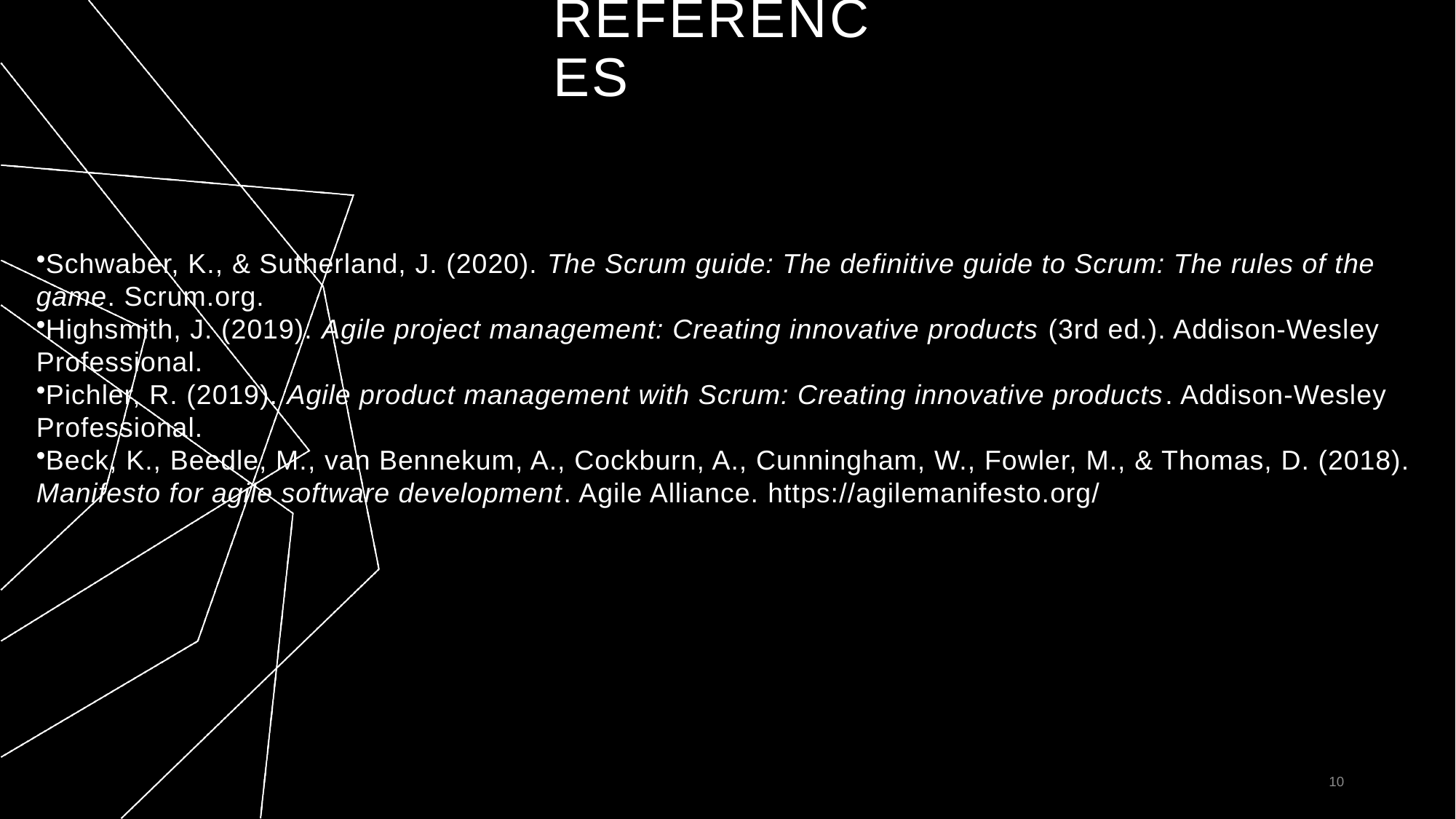

# rEFERENCES
Schwaber, K., & Sutherland, J. (2020). The Scrum guide: The definitive guide to Scrum: The rules of the game. Scrum.org.
Highsmith, J. (2019). Agile project management: Creating innovative products (3rd ed.). Addison-Wesley Professional.
Pichler, R. (2019). Agile product management with Scrum: Creating innovative products. Addison-Wesley Professional.
Beck, K., Beedle, M., van Bennekum, A., Cockburn, A., Cunningham, W., Fowler, M., & Thomas, D. (2018). Manifesto for agile software development. Agile Alliance. https://agilemanifesto.org/
10